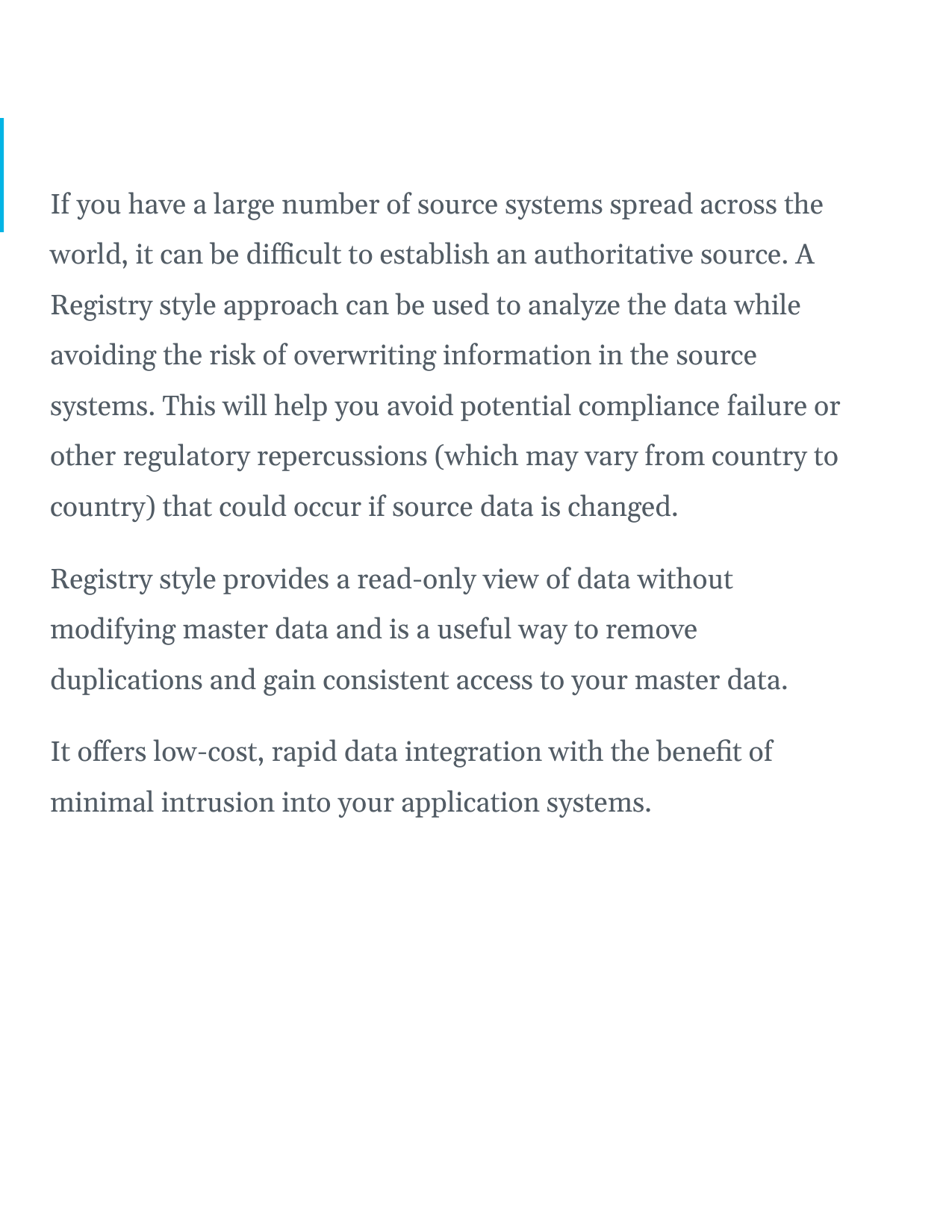

If you have a large number of source systems spread across the world, it can be difficult to establish an authoritative source. A Registry style approach can be used to analyze the data while avoiding the risk of overwriting information in the source systems. This will help you avoid potential compliance failure or other regulatory repercussions (which may vary from country to country) that could occur if source data is changed.
Registry style provides a read-only view of data without modifying master data and is a useful way to remove duplications and gain consistent access to your master data.
It offers low-cost, rapid data integration with the benefit of minimal intrusion into your application systems.